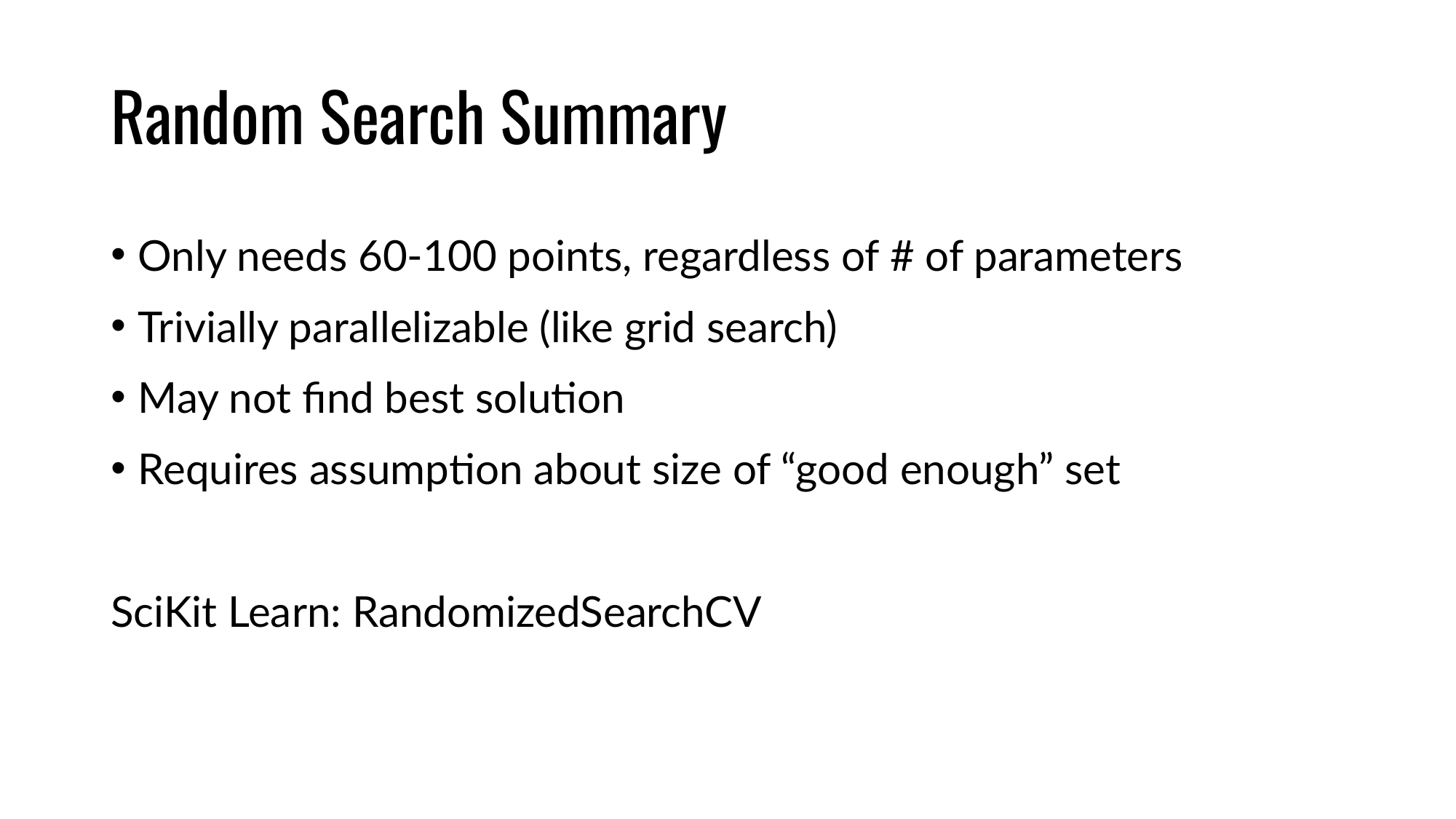

# Random Search Summary
Only needs 60-100 points, regardless of # of parameters
Trivially parallelizable (like grid search)
May not find best solution
Requires assumption about size of “good enough” set

SciKit Learn: RandomizedSearchCV